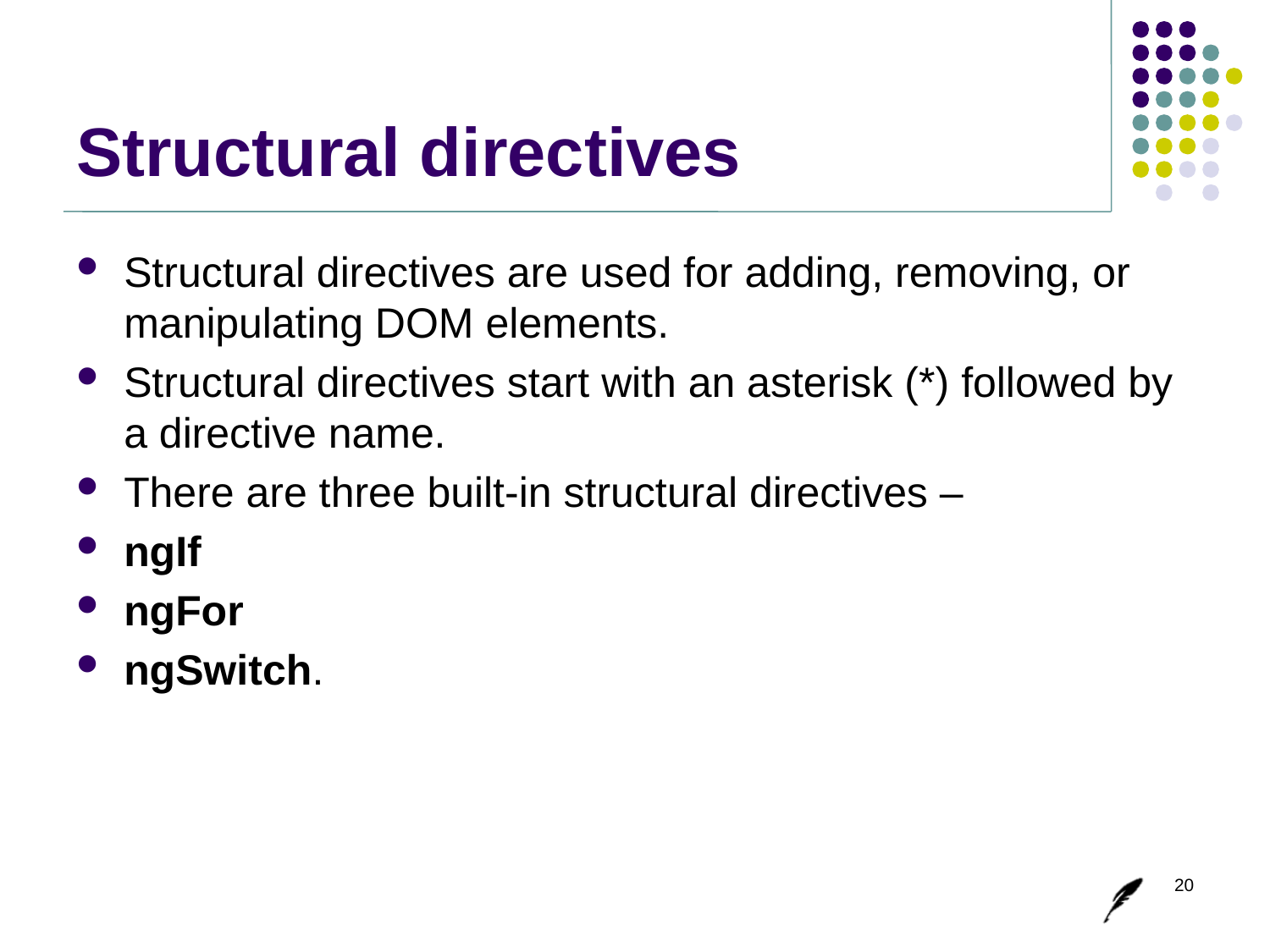

# Structural directives
Structural directives are used for adding, removing, or manipulating DOM elements.
Structural directives start with an asterisk (*) followed by a directive name.
There are three built-in structural directives –
ngIf
ngFor
ngSwitch.
20